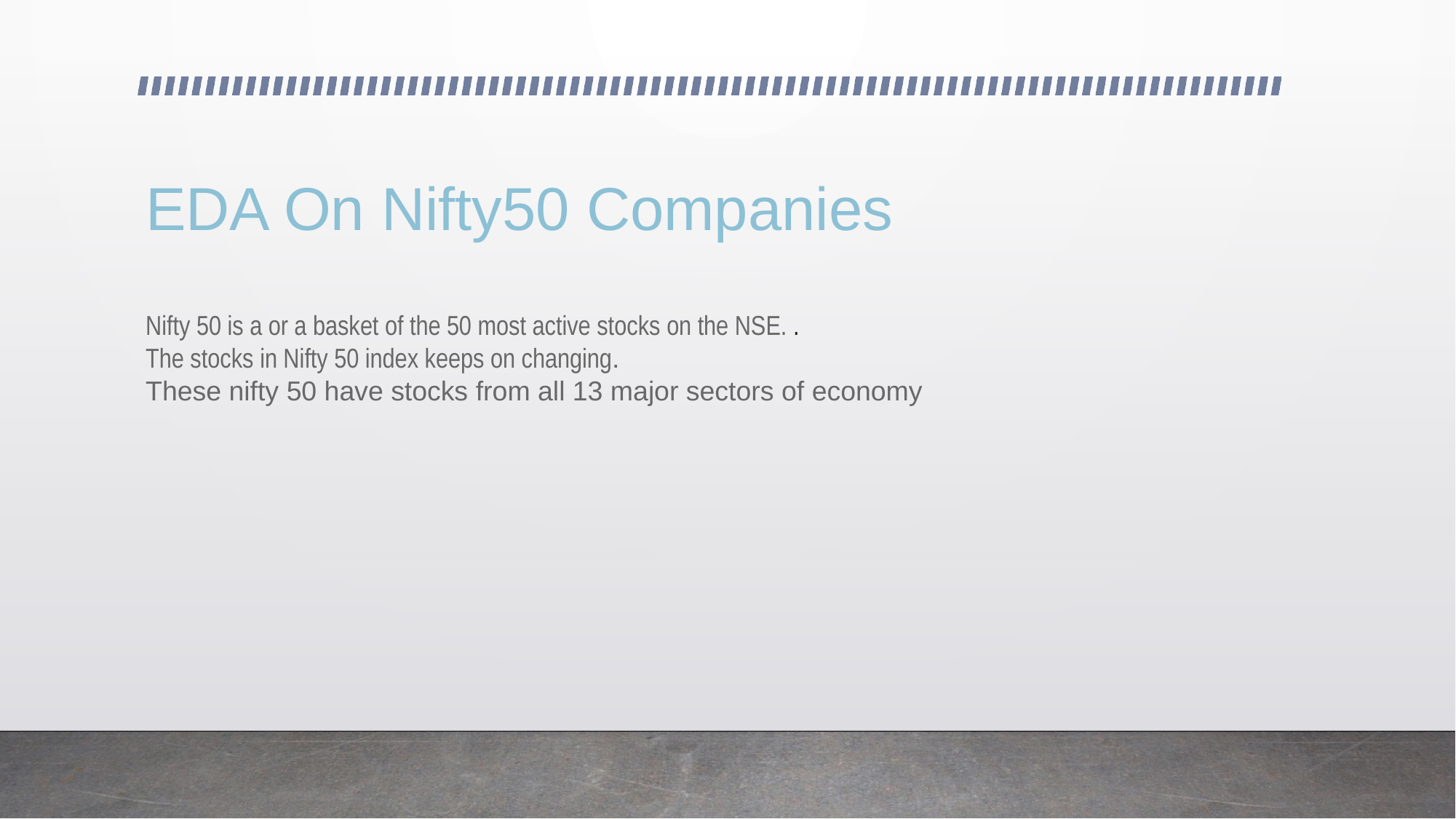

# EDA On Nifty50 Companies
Nifty 50 is a or a basket of the 50 most active stocks on the NSE. .
The stocks in Nifty 50 index keeps on changing.
These nifty 50 have stocks from all 13 major sectors of economy